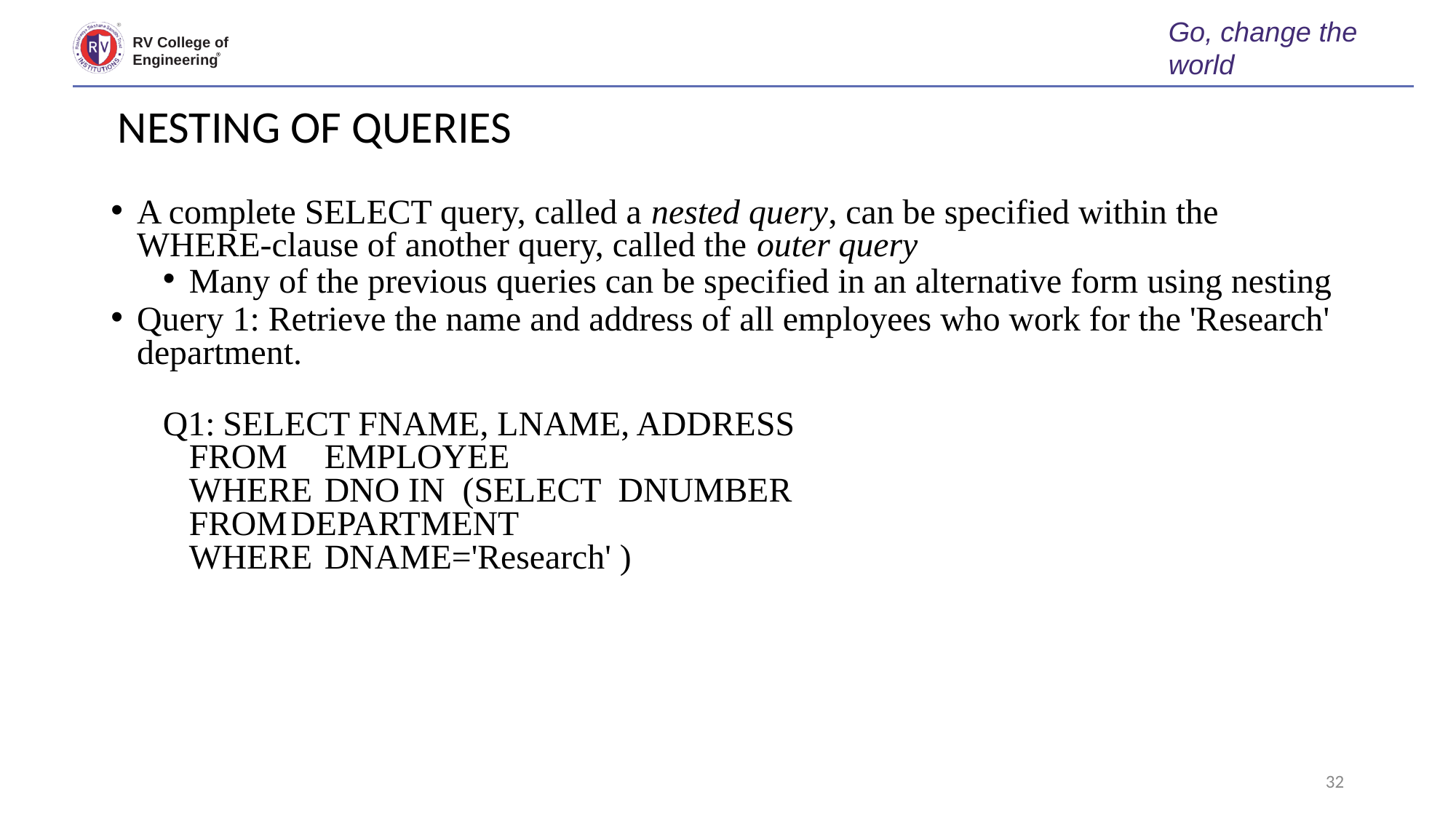

Go, change the world

RV College of
Engineering

# NESTING OF QUERIES

A complete SELECT query, called a nested query, can be specified within the WHERE-clause of another query, called the outer query
Many of the previous queries can be specified in an alternative form using nesting
Query 1: Retrieve the name and address of all employees who work for the 'Research' department.

Q1:	SELECT	FNAME, LNAME, ADDRESS
		FROM 		EMPLOYEE
		WHERE	DNO IN  (SELECT  DNUMBER
		FROM		DEPARTMENT
		WHERE	DNAME='Research' )

Manages :  1:1 relationship type between EMPLOYEE and 	   DEPARTMENT. Employee participation is partial. Department participation is not clear from requirements

 are the relationship types observed

32